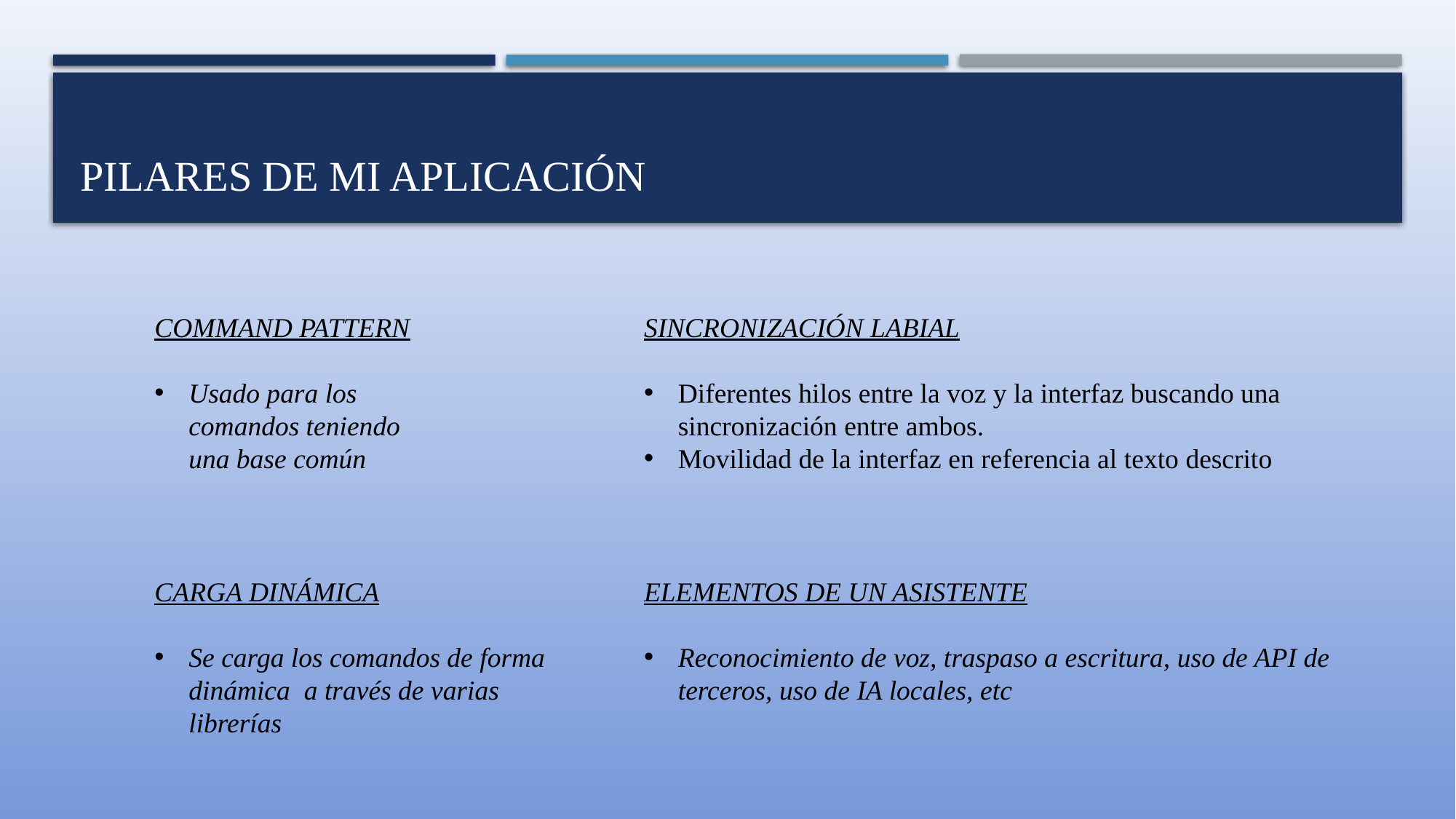

# PILARES de MI Aplicación
COMMAND PATTERN

Usado para los comandos teniendo una base común

SINCRONIZACIÓN LABIAL

Diferentes hilos entre la voz y la interfaz buscando una sincronización entre ambos.
Movilidad de la interfaz en referencia al texto descrito
CARGA DINÁMICA

Se carga los comandos de forma dinámica  a través de varias librerías
ELEMENTOS DE UN ASISTENTE

Reconocimiento de voz, traspaso a escritura, uso de API de terceros, uso de IA locales, etc